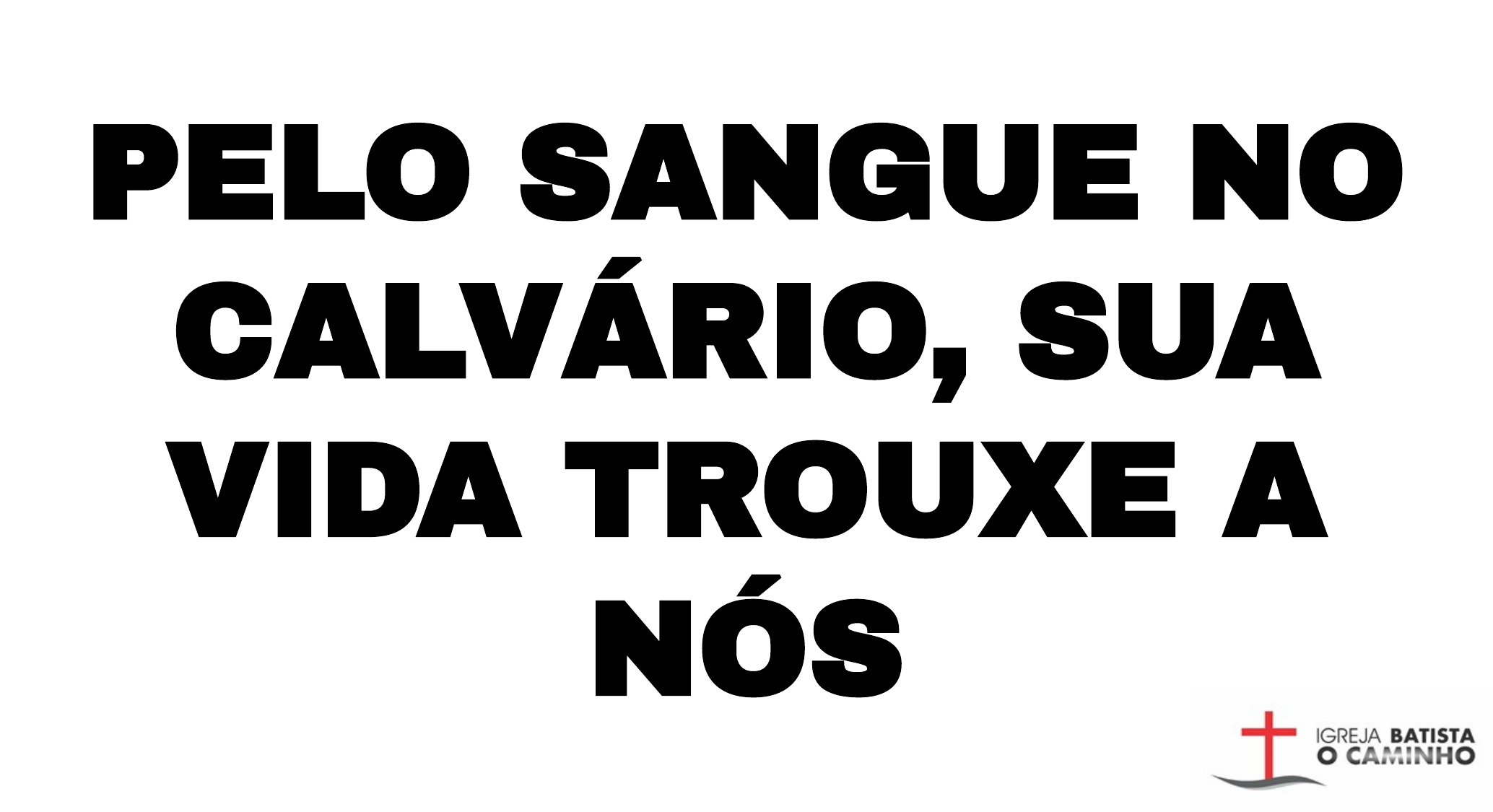

PELO SANGUE NO CALVÁRIO, SUA VIDA TROUXE A NÓS